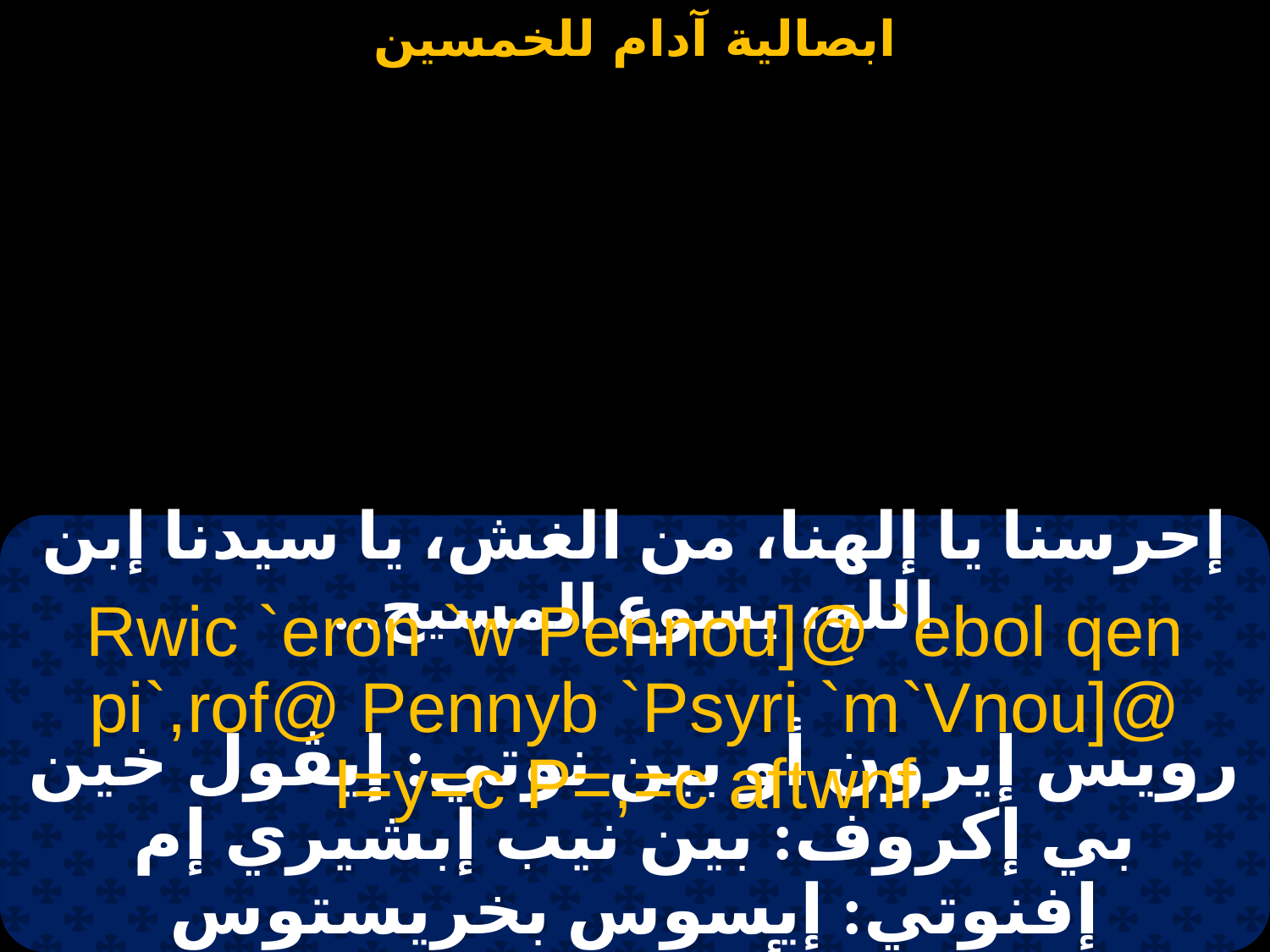

#
إحرسنا يا إلهنا، من الغش، يا سيدنا إبن الله، يسوع المسيح...
Rwic `eron `w Pennou]@ `ebol qen pi`,rof@ Pennyb `Psyri `m`Vnou]@ I=y=c P=,=c aftwnf.
رويس إيرون أو بين نوتي: إيڤول خين بي إكروف: بين نيب إبشيري إم إفنوتي: إيسوس بخريستوس أفطونف.